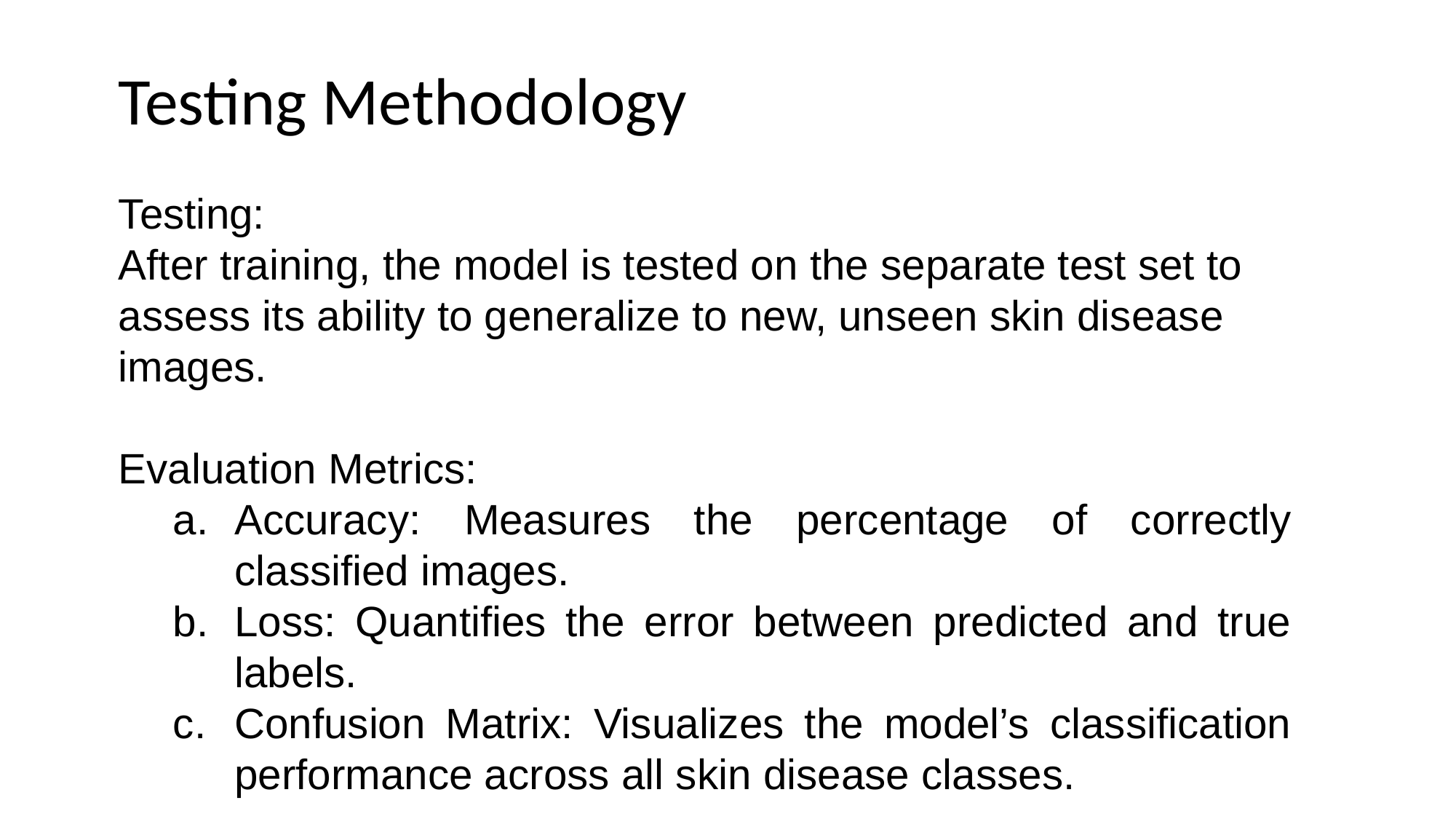

Testing Methodology
Testing:
After training, the model is tested on the separate test set to assess its ability to generalize to new, unseen skin disease images.

Evaluation Metrics:
Accuracy: Measures the percentage of correctly classified images.
Loss: Quantifies the error between predicted and true labels.
Confusion Matrix: Visualizes the model’s classification performance across all skin disease classes.